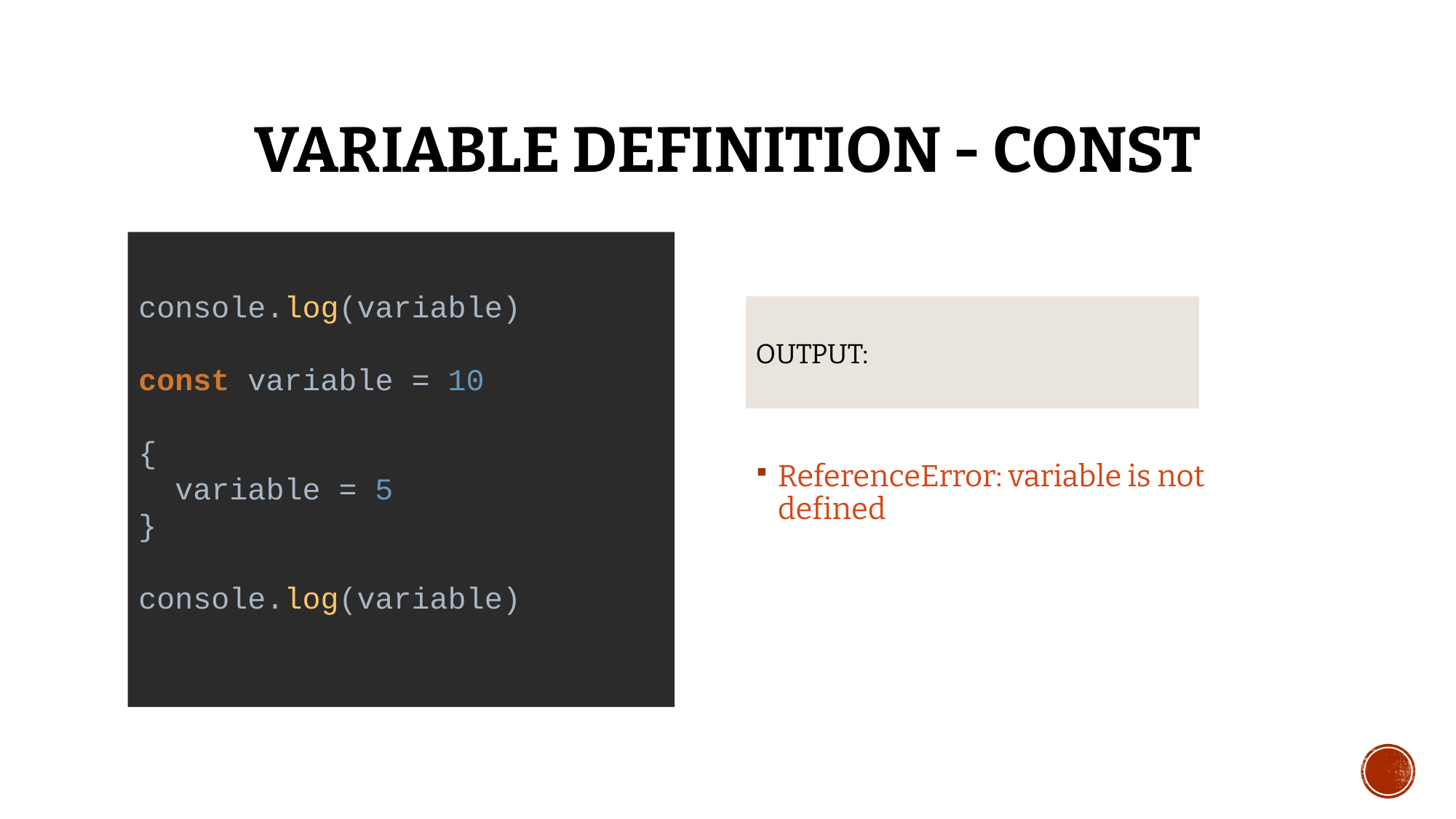

# Variable definition - CONST
console.log(variable)
const variable = 10
{
  variable = 5
}
console.log(variable)
OUTPUT:
ReferenceError: variable is not defined